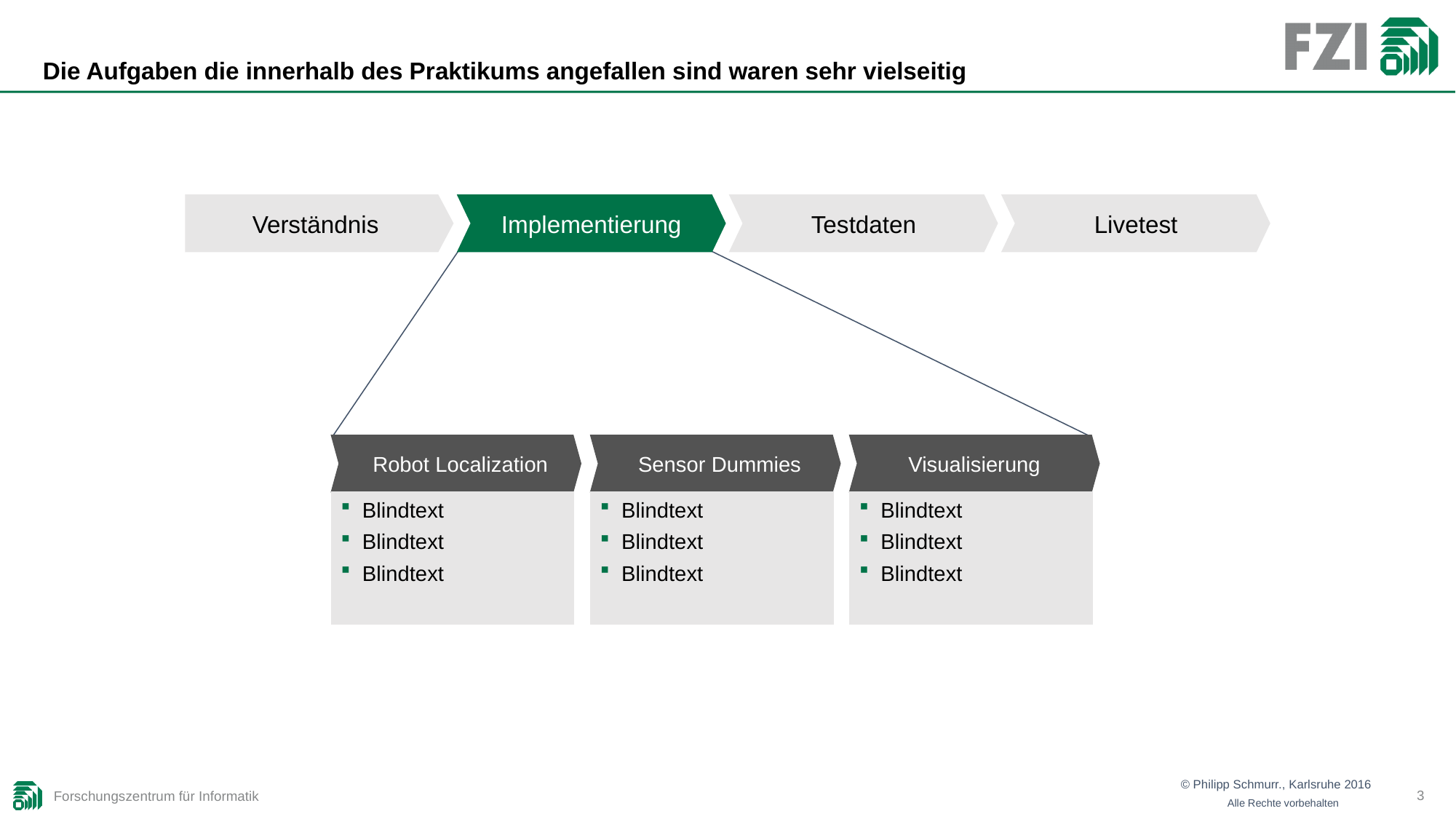

# Die Aufgaben die innerhalb des Praktikums angefallen sind waren sehr vielseitig
Verständnis
Implementierung
Testdaten
Livetest

Robot Localization
Sensor Dummies
Visualisierung
Blindtext
Blindtext
Blindtext
Blindtext
Blindtext
Blindtext
Blindtext
Blindtext
Blindtext
3